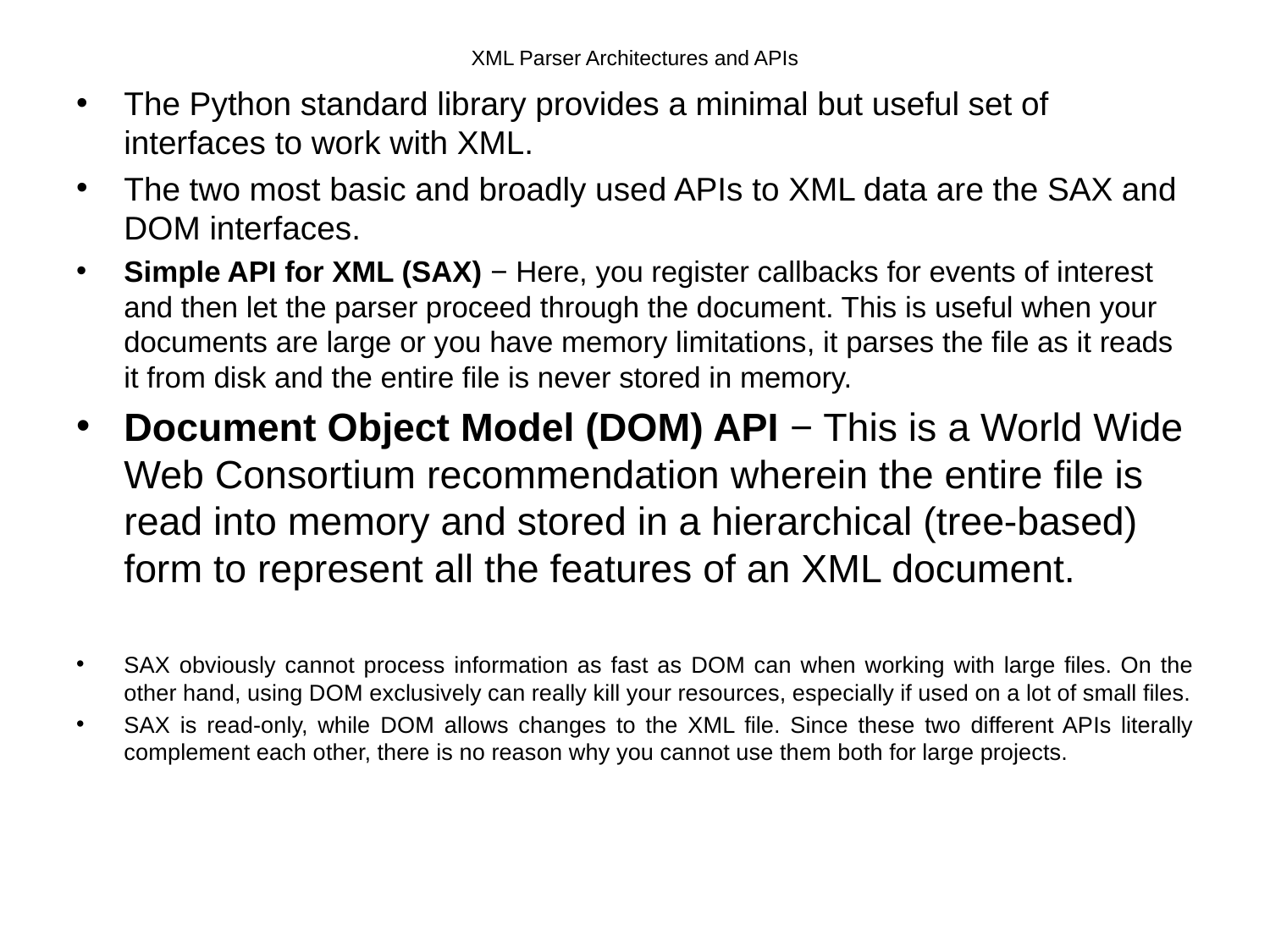

# XML Parser Architectures and APIs
The Python standard library provides a minimal but useful set of interfaces to work with XML.
The two most basic and broadly used APIs to XML data are the SAX and DOM interfaces.
Simple API for XML (SAX) − Here, you register callbacks for events of interest and then let the parser proceed through the document. This is useful when your documents are large or you have memory limitations, it parses the file as it reads it from disk and the entire file is never stored in memory.
Document Object Model (DOM) API − This is a World Wide Web Consortium recommendation wherein the entire file is read into memory and stored in a hierarchical (tree-based) form to represent all the features of an XML document.

SAX obviously cannot process information as fast as DOM can when working with large files. On the other hand, using DOM exclusively can really kill your resources, especially if used on a lot of small files.
SAX is read-only, while DOM allows changes to the XML file. Since these two different APIs literally complement each other, there is no reason why you cannot use them both for large projects.